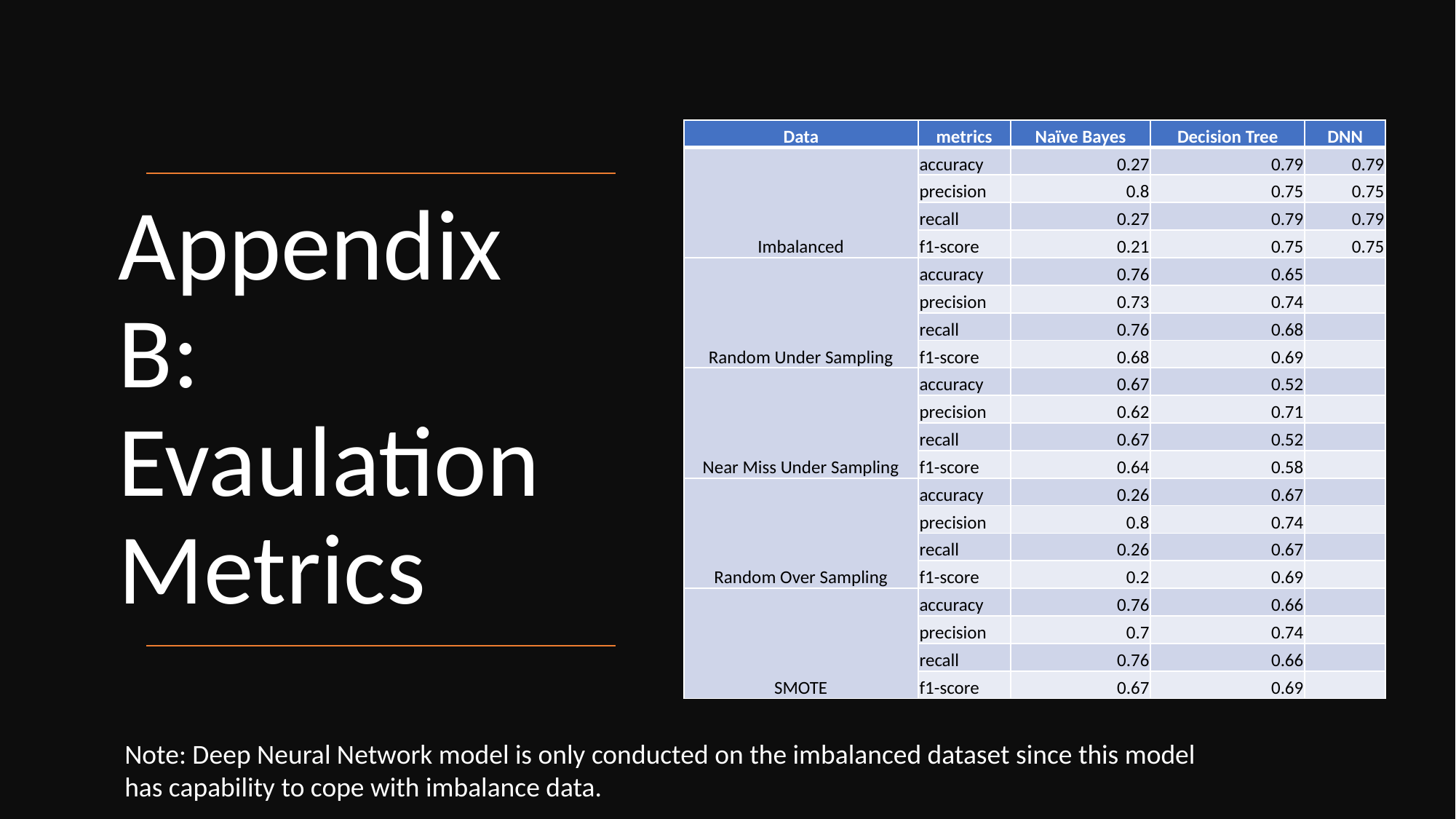

| Data | metrics | Naïve Bayes | Decision Tree | DNN |
| --- | --- | --- | --- | --- |
| Imbalanced | accuracy | 0.27 | 0.79 | 0.79 |
|  | precision | 0.8 | 0.75 | 0.75 |
|  | recall | 0.27 | 0.79 | 0.79 |
|  | f1-score | 0.21 | 0.75 | 0.75 |
| Random Under Sampling | accuracy | 0.76 | 0.65 |  |
|  | precision | 0.73 | 0.74 |  |
|  | recall | 0.76 | 0.68 |  |
|  | f1-score | 0.68 | 0.69 |  |
| Near Miss Under Sampling | accuracy | 0.67 | 0.52 |  |
|  | precision | 0.62 | 0.71 |  |
|  | recall | 0.67 | 0.52 |  |
|  | f1-score | 0.64 | 0.58 |  |
| Random Over Sampling | accuracy | 0.26 | 0.67 |  |
|  | precision | 0.8 | 0.74 |  |
|  | recall | 0.26 | 0.67 |  |
|  | f1-score | 0.2 | 0.69 |  |
| SMOTE | accuracy | 0.76 | 0.66 |  |
|  | precision | 0.7 | 0.74 |  |
|  | recall | 0.76 | 0.66 |  |
|  | f1-score | 0.67 | 0.69 |  |
# Appendix B: Evaulation Metrics
Note: Deep Neural Network model is only conducted on the imbalanced dataset since this model
has capability to cope with imbalance data.